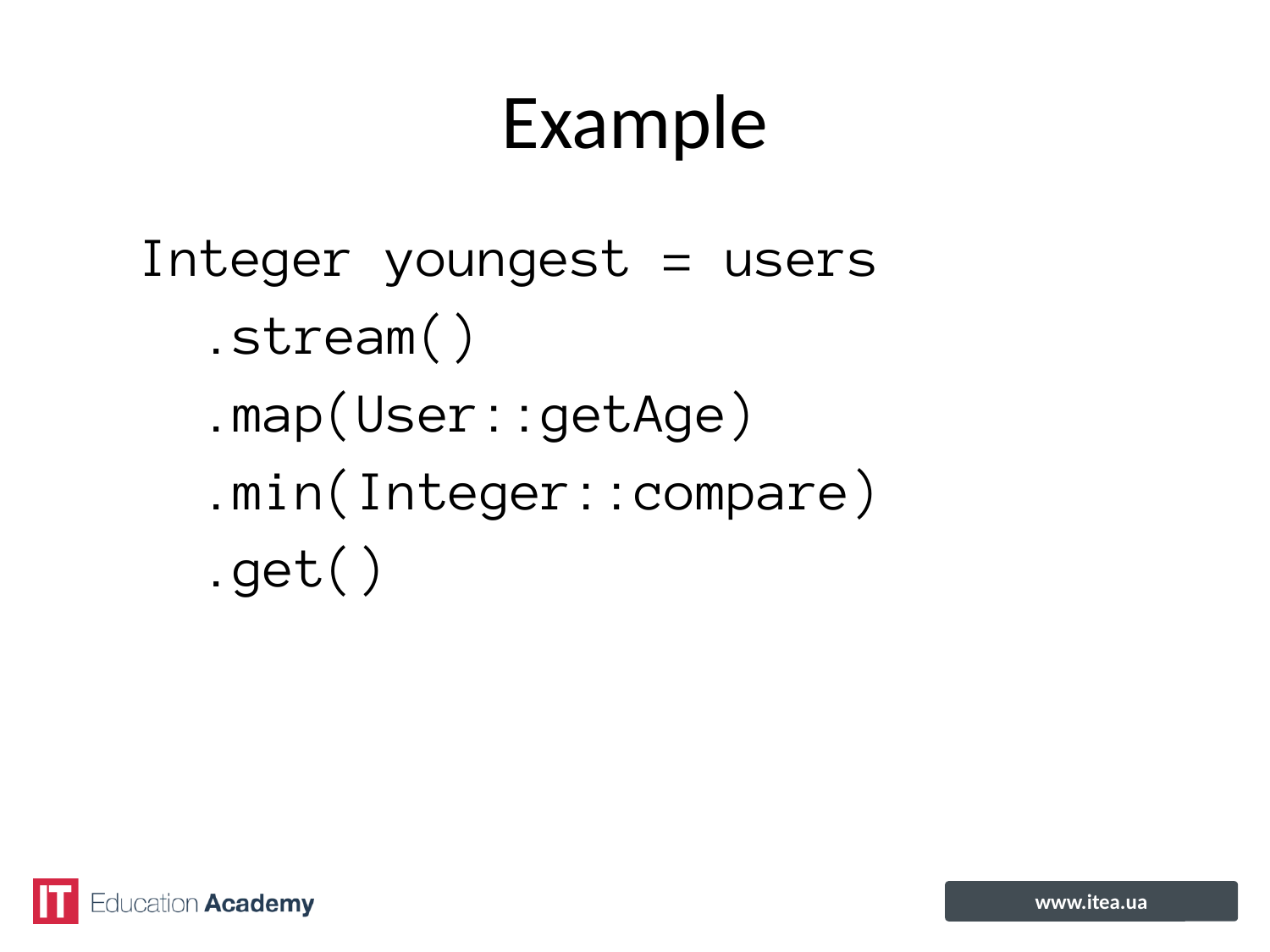

# Example
Integer youngest = users
.stream()
.map(User::getAge)
.min(Integer::compare)
.get()